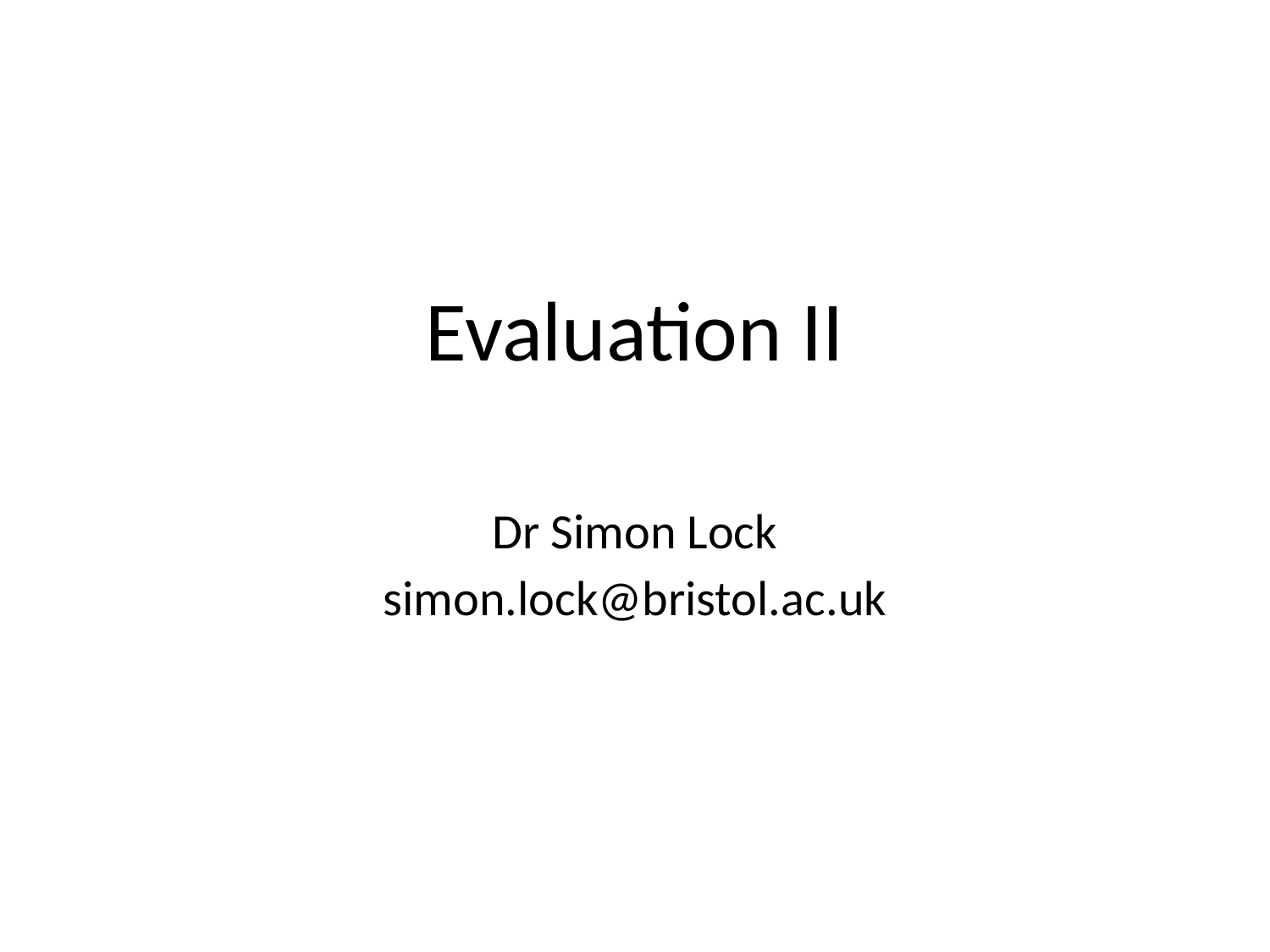

# Evaluation II
Dr Simon Lock
simon.lock@bristol.ac.uk